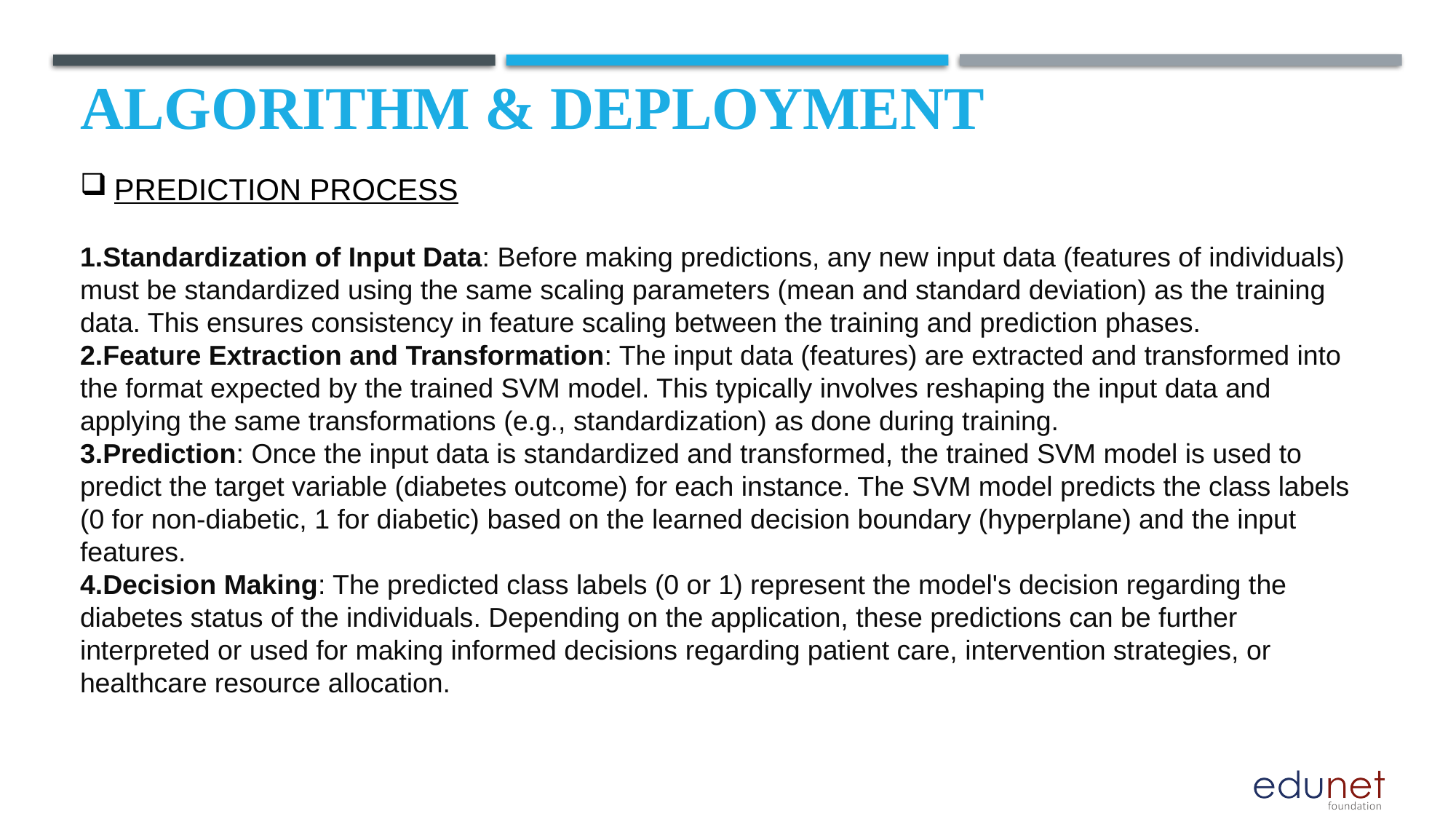

# Algorithm & Deployment
PREDICTION PROCESS

Standardization of Input Data: Before making predictions, any new input data (features of individuals) must be standardized using the same scaling parameters (mean and standard deviation) as the training data. This ensures consistency in feature scaling between the training and prediction phases.
Feature Extraction and Transformation: The input data (features) are extracted and transformed into the format expected by the trained SVM model. This typically involves reshaping the input data and applying the same transformations (e.g., standardization) as done during training.
Prediction: Once the input data is standardized and transformed, the trained SVM model is used to predict the target variable (diabetes outcome) for each instance. The SVM model predicts the class labels (0 for non-diabetic, 1 for diabetic) based on the learned decision boundary (hyperplane) and the input features.
Decision Making: The predicted class labels (0 or 1) represent the model's decision regarding the diabetes status of the individuals. Depending on the application, these predictions can be further interpreted or used for making informed decisions regarding patient care, intervention strategies, or healthcare resource allocation.